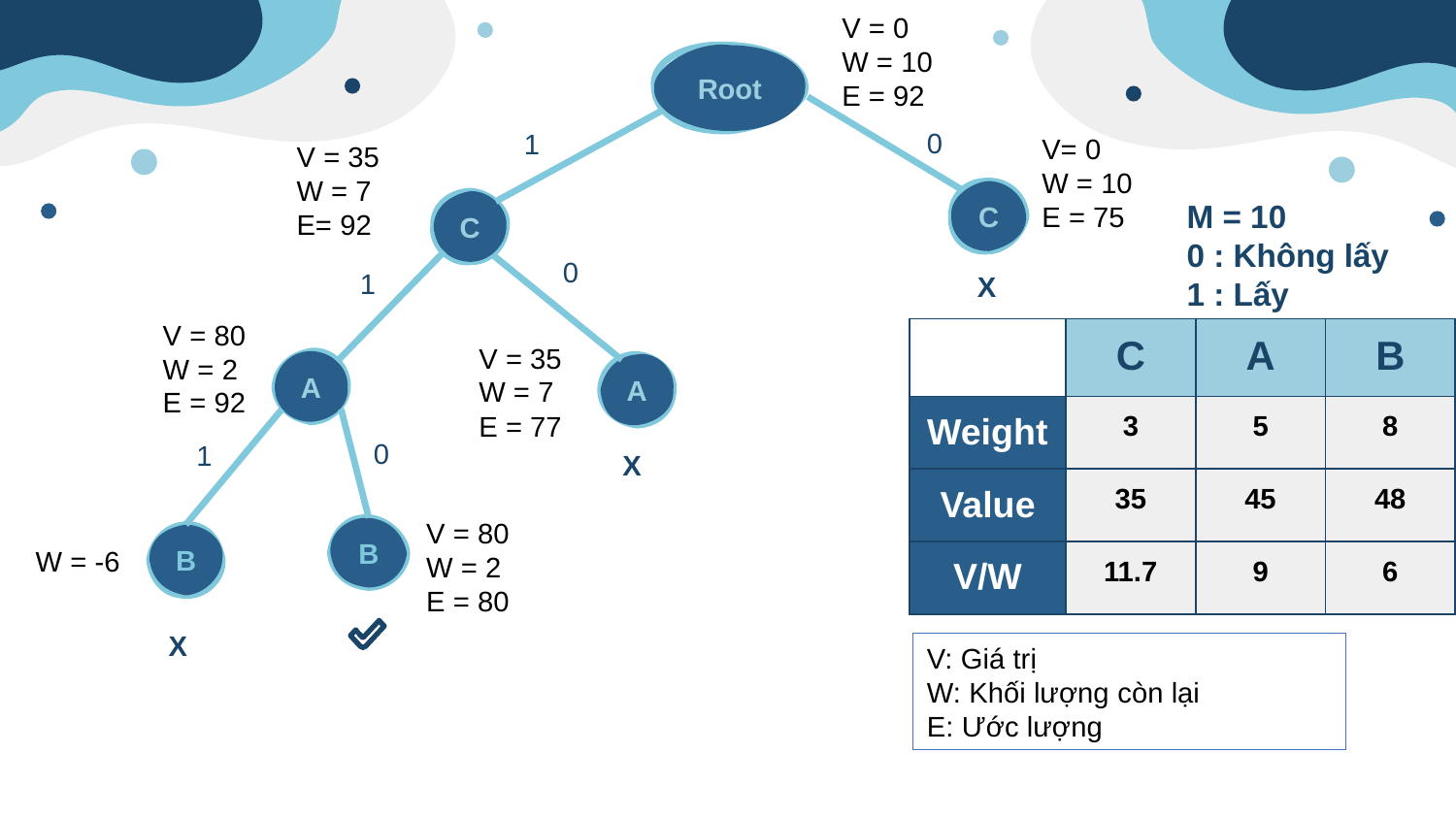

V = 0
W = 10
E = 92

Root
0
V= 0
W = 10
E = 75

C
1
V = 35
W = 7
E= 92

C
M = 10
0 : Không lấy
1 : Lấy
0
V = 35
W = 7
E = 77

A
1
V = 80
W = 2
E = 92

A
X
|  | C | A | B |
| --- | --- | --- | --- |
| Weight | 3 | 5 | 8 |
| Value | 35 | 45 | 48 |
| V/W | 11.7 | 9 | 6 |
1
B
W = -6
0
V = 80
W = 2
E = 80

B
X

X
V: Giá trị
W: Khối lượng còn lại
E: Ước lượng